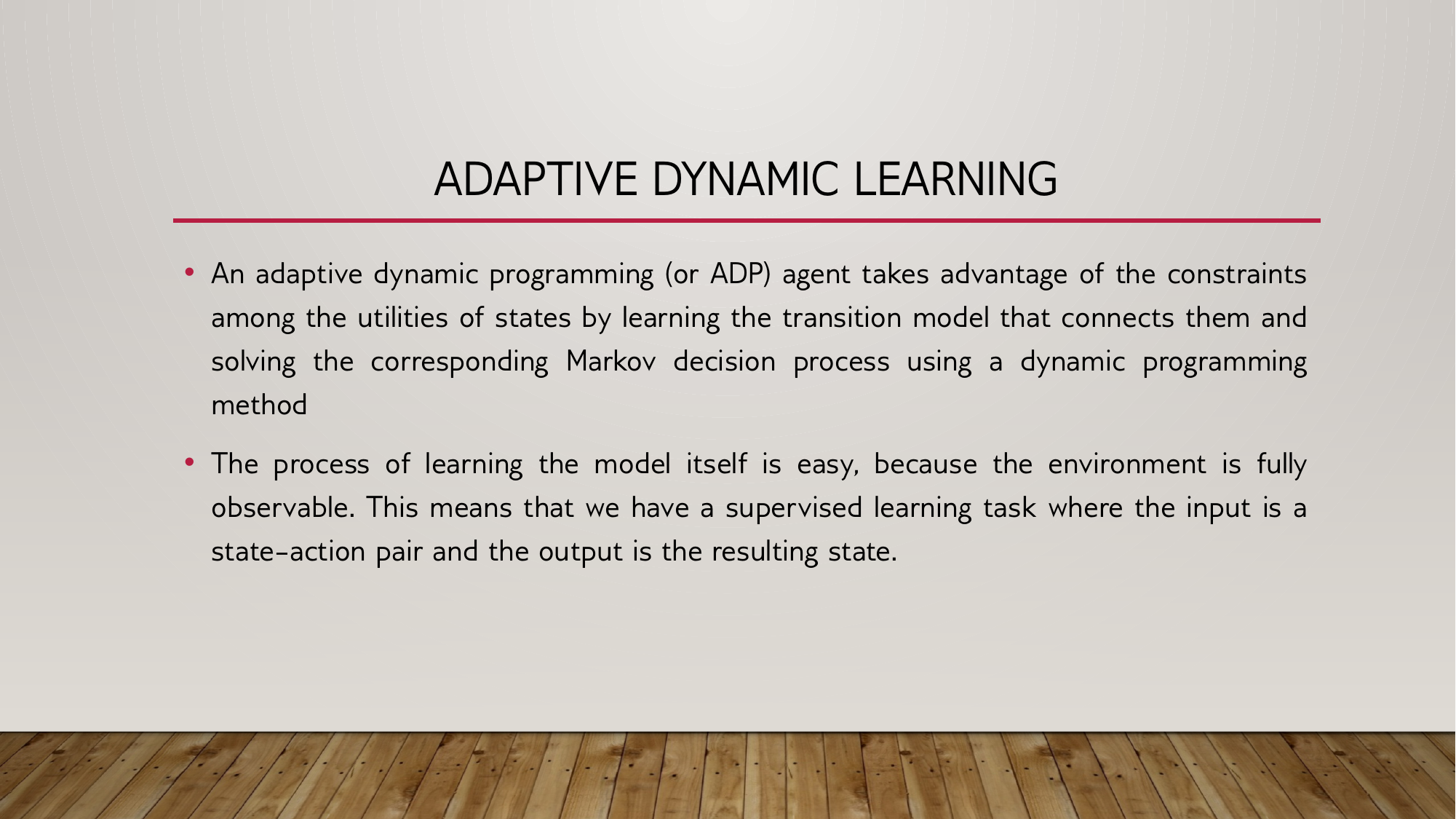

# ADAPTIVE DYNAMIC LEARNING
An adaptive dynamic programming (or ADP) agent takes advantage of the constraints among the utilities of states by learning the transition model that connects them and solving the corresponding Markov decision process using a dynamic programming method
The process of learning the model itself is easy, because the environment is fully observable. This means that we have a supervised learning task where the input is a state–action pair and the output is the resulting state.